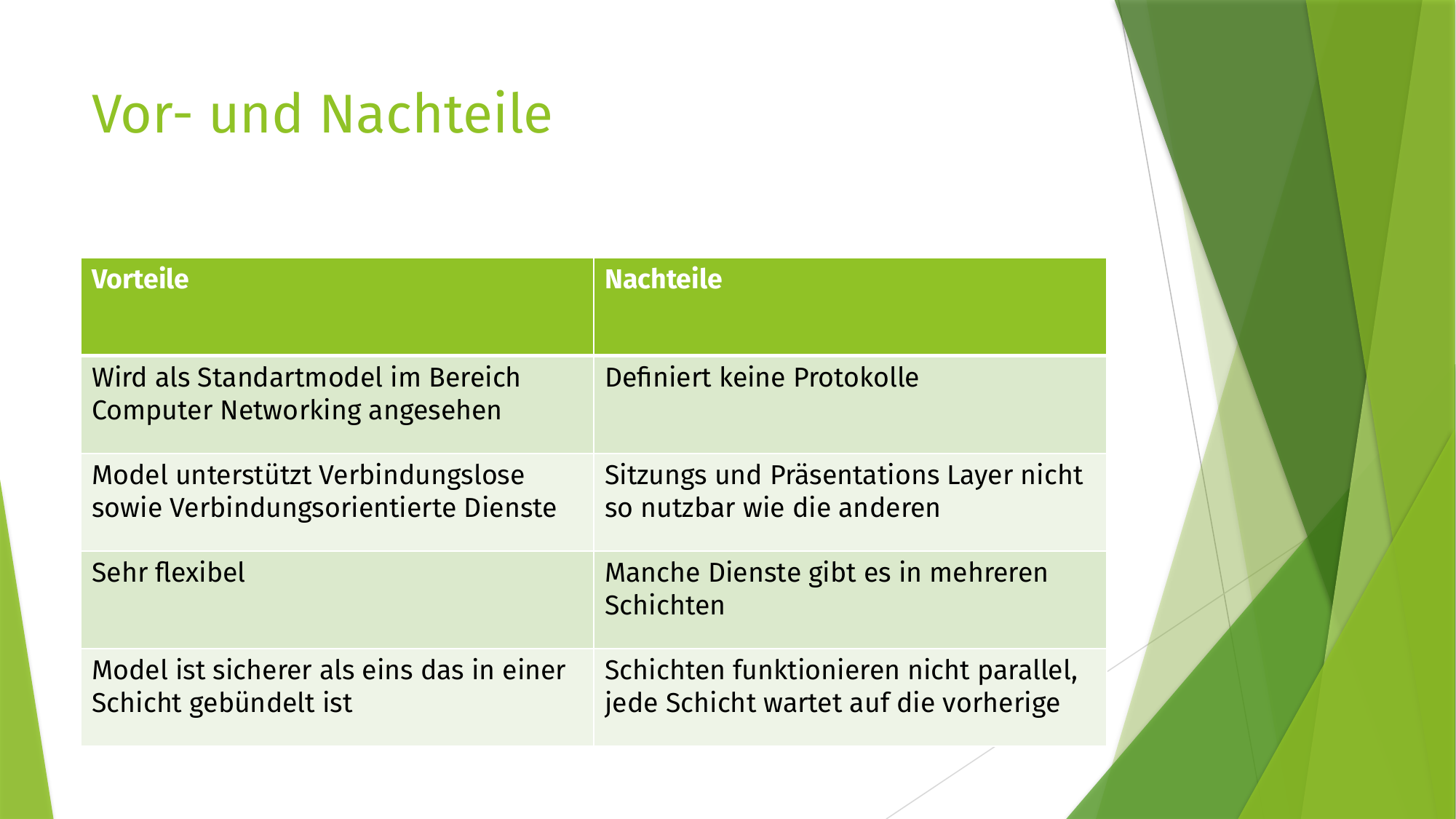

# Vor- und Nachteile
| Vorteile | Nachteile |
| --- | --- |
| Wird als Standartmodel im Bereich Computer Networking angesehen | Definiert keine Protokolle |
| Model unterstützt Verbindungslose sowie Verbindungsorientierte Dienste | Sitzungs und Präsentations Layer nicht so nutzbar wie die anderen |
| Sehr flexibel | Manche Dienste gibt es in mehreren Schichten |
| Model ist sicherer als eins das in einer Schicht gebündelt ist | Schichten funktionieren nicht parallel, jede Schicht wartet auf die vorherige |